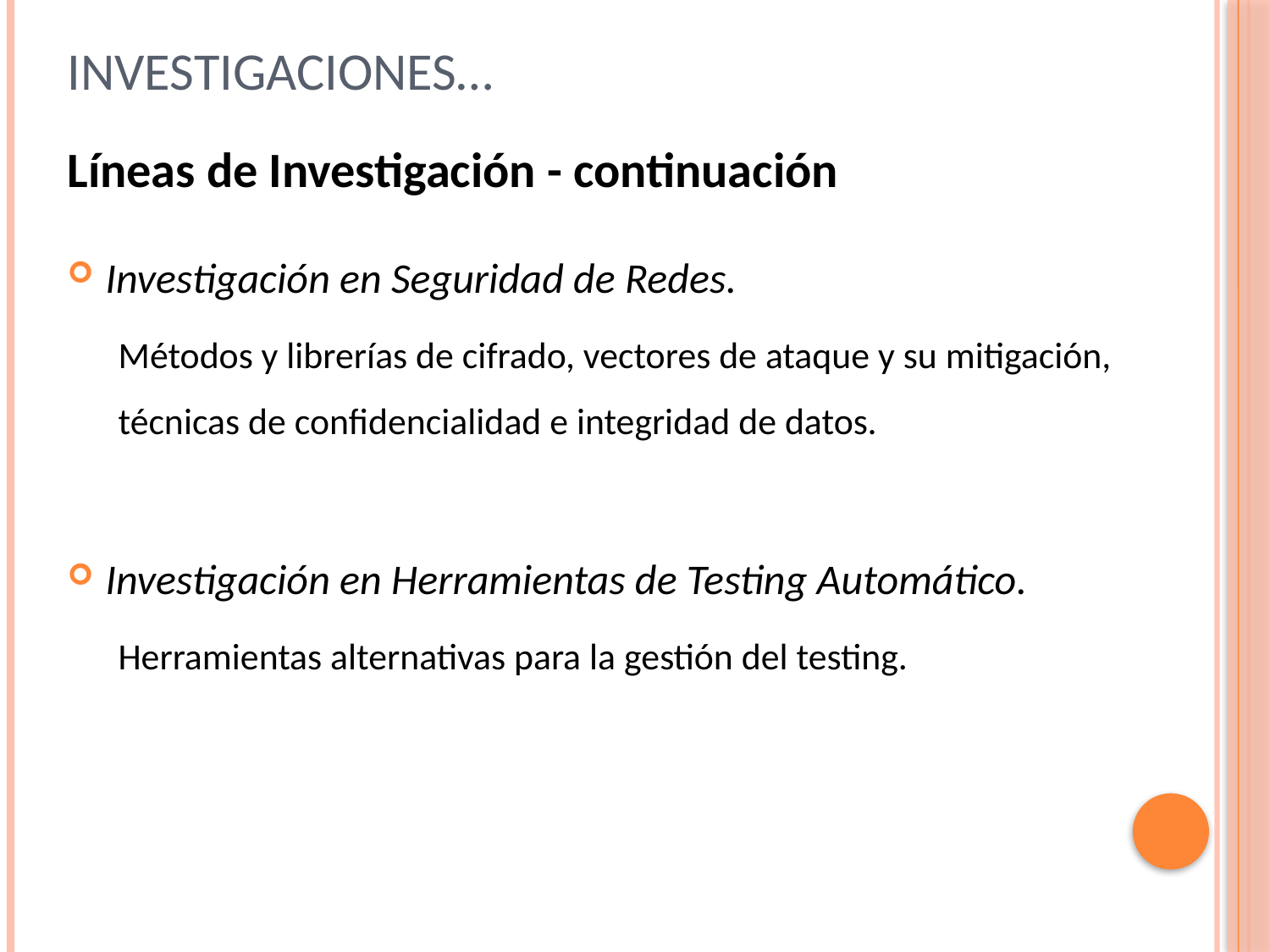

# Investigaciones…
Líneas de Investigación - continuación
Investigación en Seguridad de Redes.
Métodos y librerías de cifrado, vectores de ataque y su mitigación, técnicas de confidencialidad e integridad de datos.

Investigación en Herramientas de Testing Automático.
Herramientas alternativas para la gestión del testing.